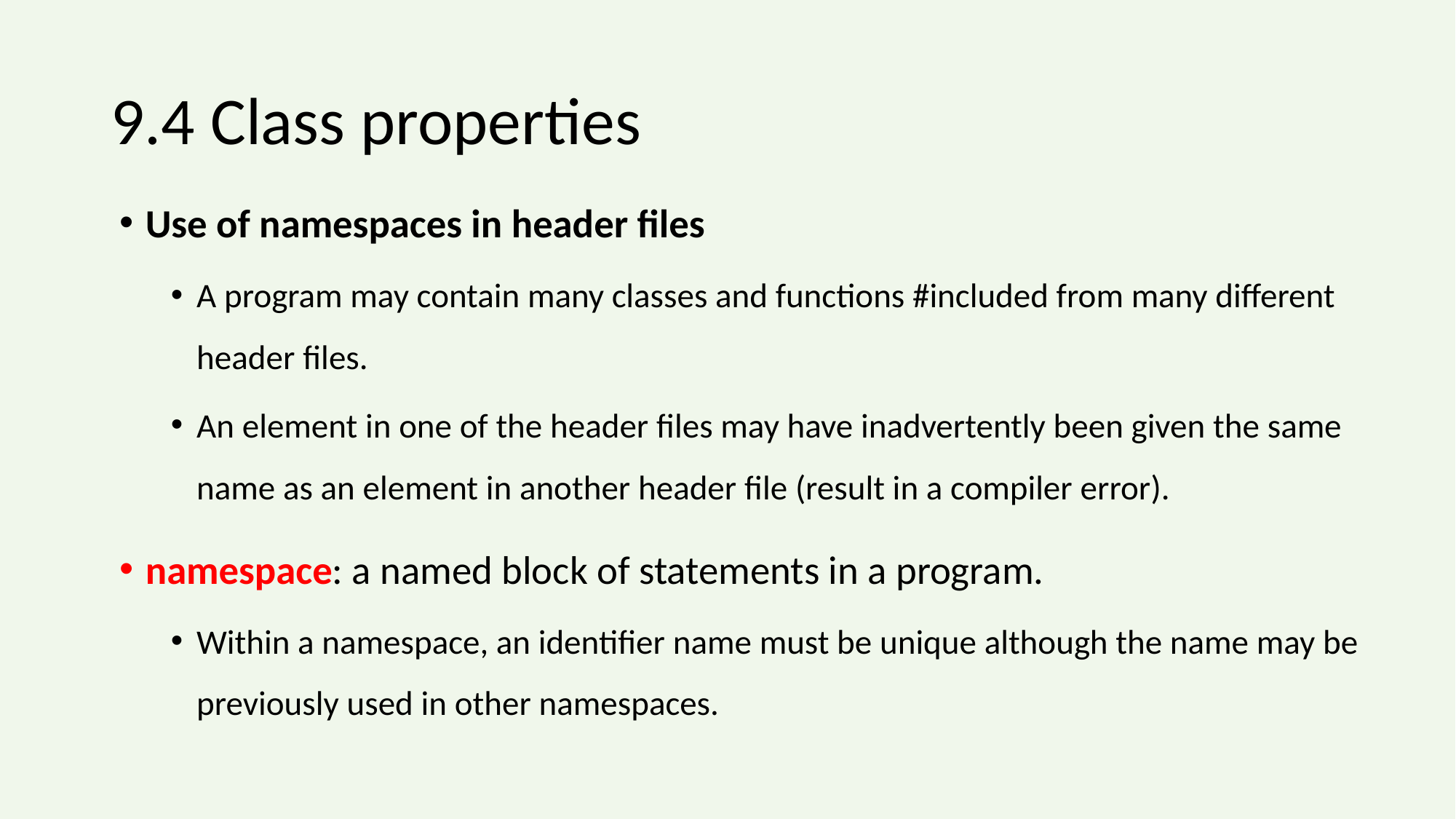

# 9.4 Class properties
Use of namespaces in header files
A program may contain many classes and functions #included from many different header files.
An element in one of the header files may have inadvertently been given the same name as an element in another header file (result in a compiler error).
namespace: a named block of statements in a program.
Within a namespace, an identifier name must be unique although the name may be previously used in other namespaces.